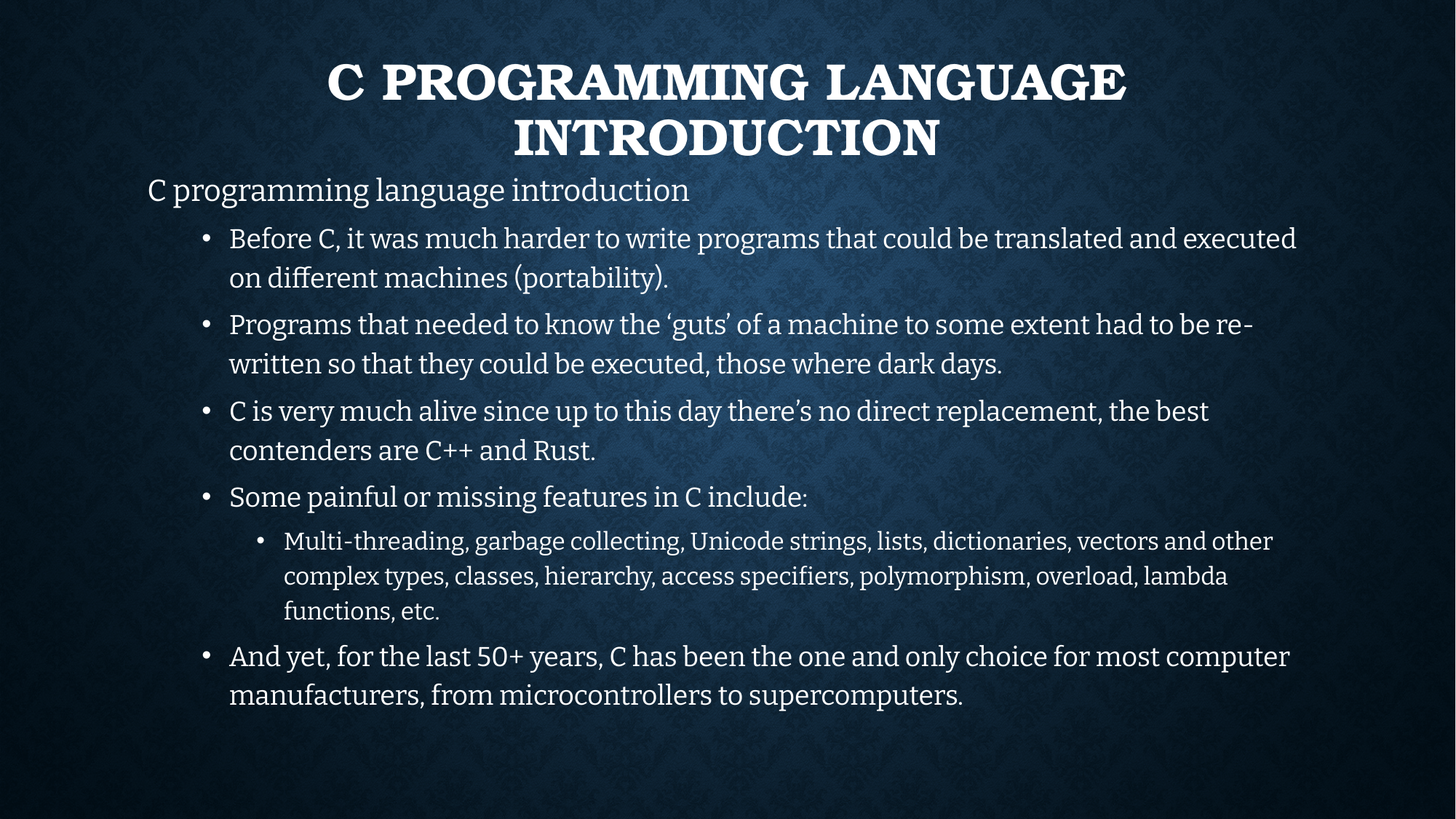

# C programming language introduction
C programming language introduction
Before C, it was much harder to write programs that could be translated and executed on different machines (portability).
Programs that needed to know the ‘guts’ of a machine to some extent had to be re-written so that they could be executed, those where dark days.
C is very much alive since up to this day there’s no direct replacement, the best contenders are C++ and Rust.
Some painful or missing features in C include:
Multi-threading, garbage collecting, Unicode strings, lists, dictionaries, vectors and other complex types, classes, hierarchy, access specifiers, polymorphism, overload, lambda functions, etc.
And yet, for the last 50+ years, C has been the one and only choice for most computer manufacturers, from microcontrollers to supercomputers.